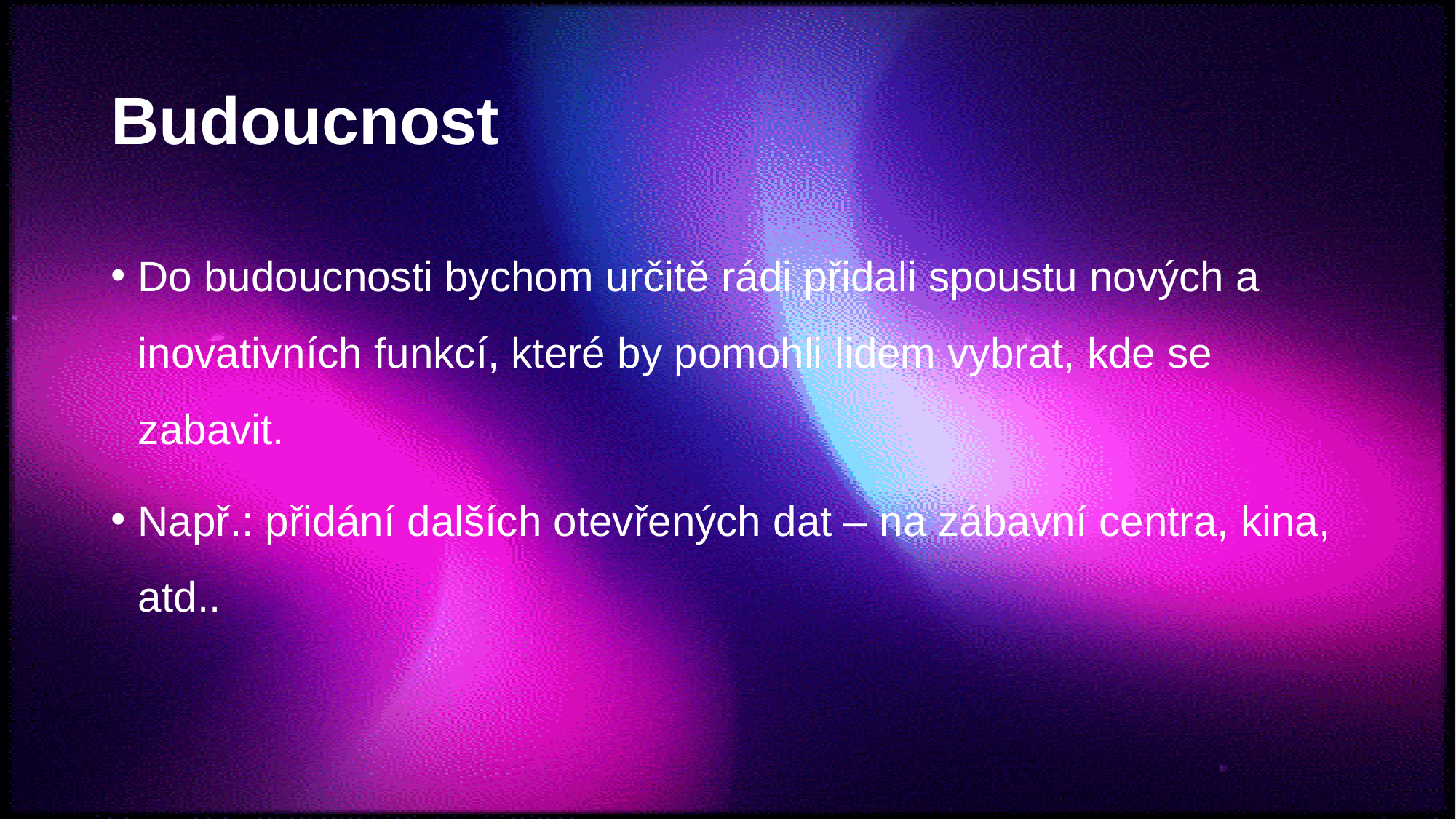

# Budoucnost
Do budoucnosti bychom určitě rádi přidali spoustu nových a inovativních funkcí, které by pomohli lidem vybrat, kde se zabavit.
Např.: přidání dalších otevřených dat – na zábavní centra, kina, atd..